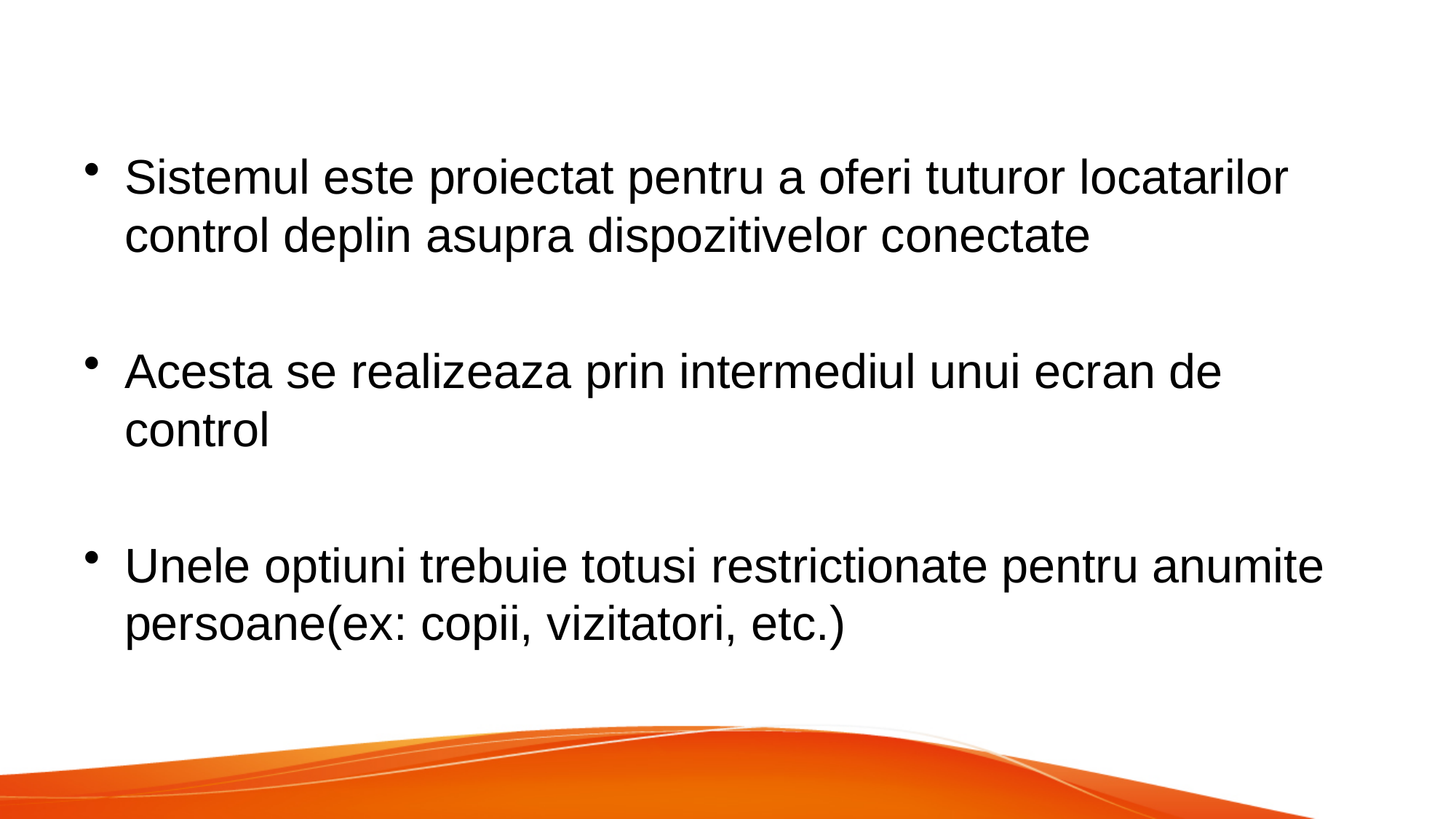

#
Sistemul este proiectat pentru a oferi tuturor locatarilor control deplin asupra dispozitivelor conectate

Acesta se realizeaza prin intermediul unui ecran de control

Unele optiuni trebuie totusi restrictionate pentru anumite persoane(ex: copii, vizitatori, etc.)